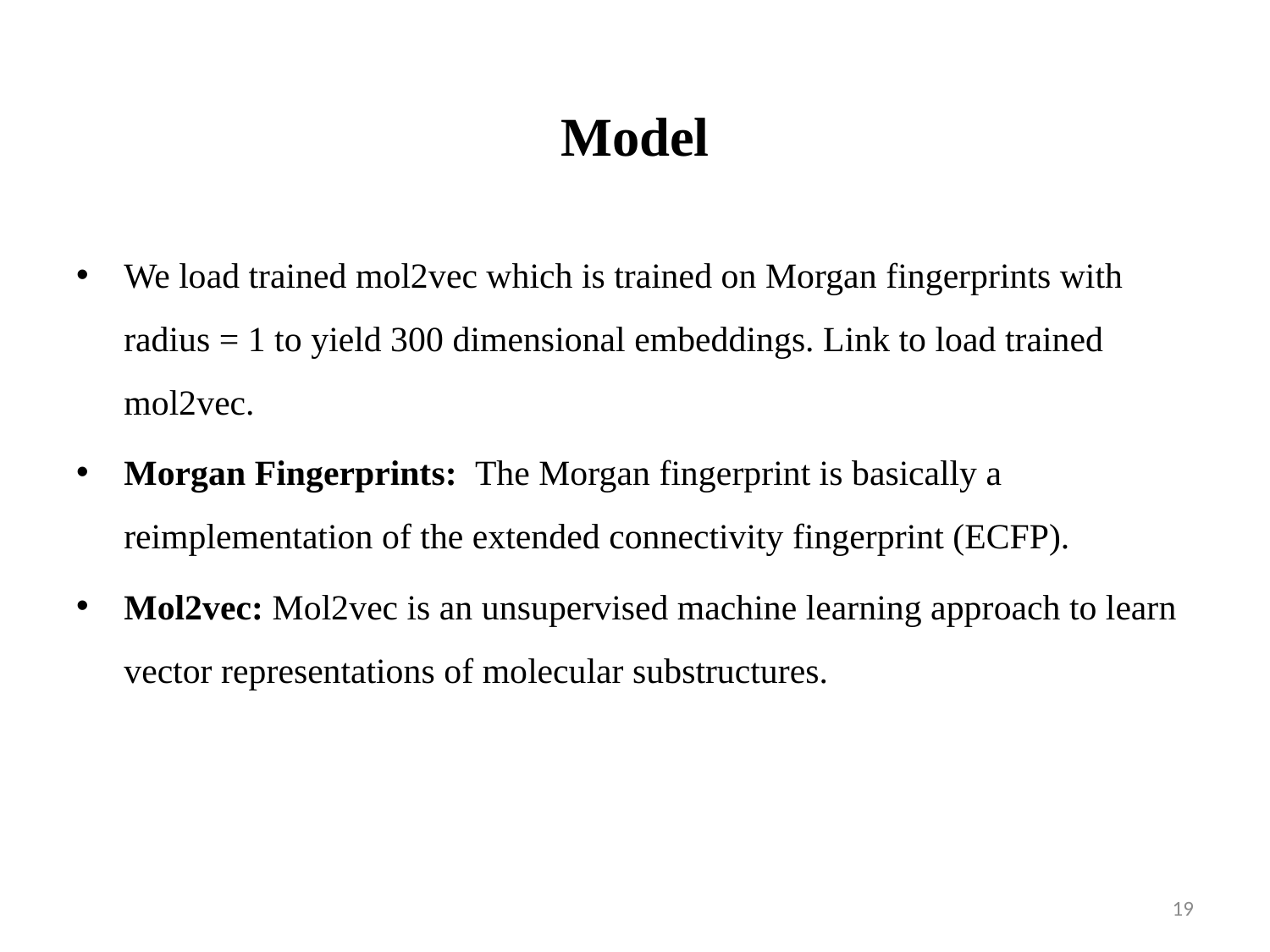

# Model
We load trained mol2vec which is trained on Morgan fingerprints with radius = 1 to yield 300 dimensional embeddings. Link to load trained mol2vec.
Morgan Fingerprints:  The Morgan fingerprint is basically a reimplementation of the extended connectivity fingerprint (ECFP).
Mol2vec: Mol2vec is an unsupervised machine learning approach to learn vector representations of molecular substructures.

19